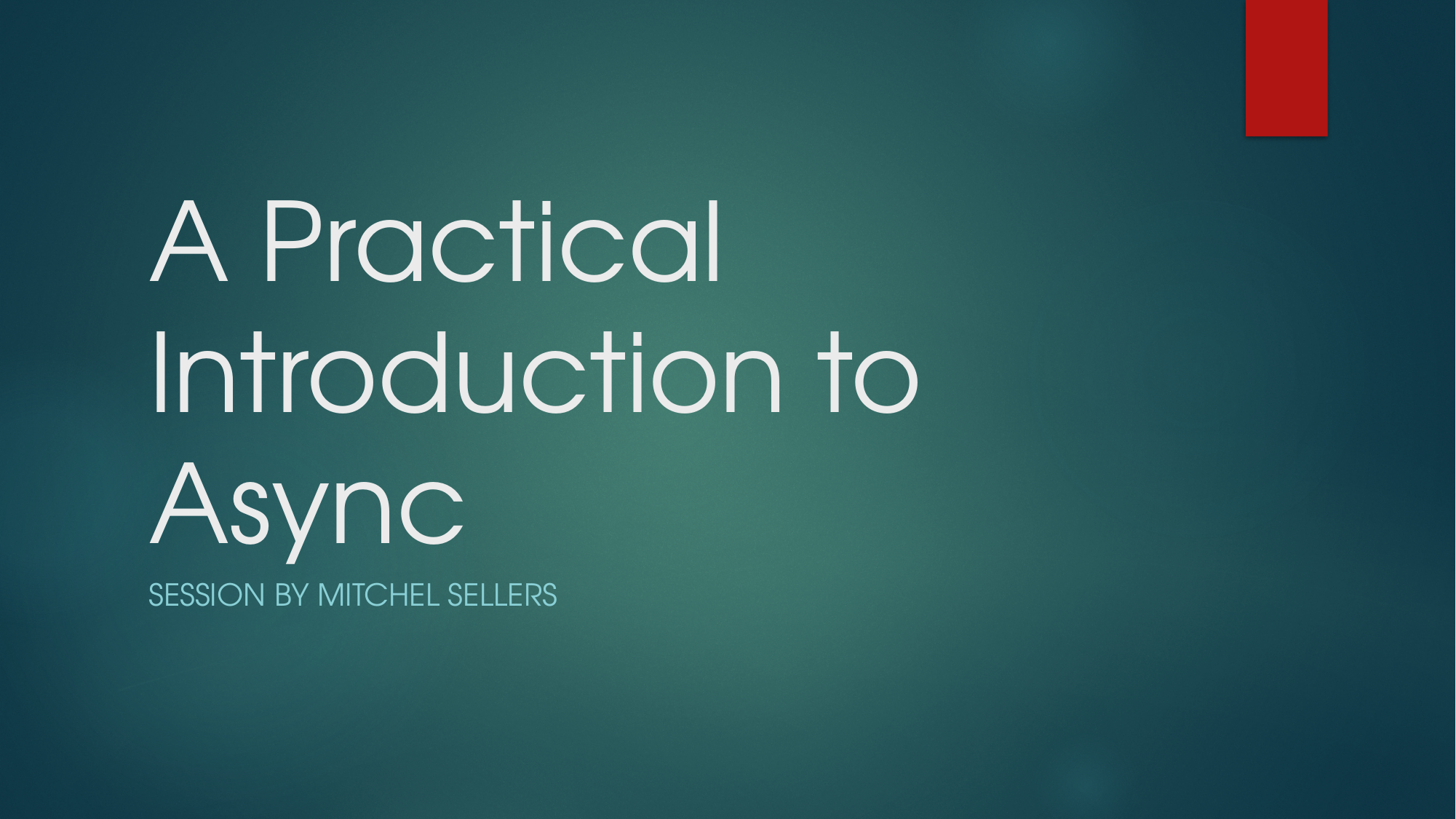

# A Practical Introduction to Async
Session by Mitchel Sellers